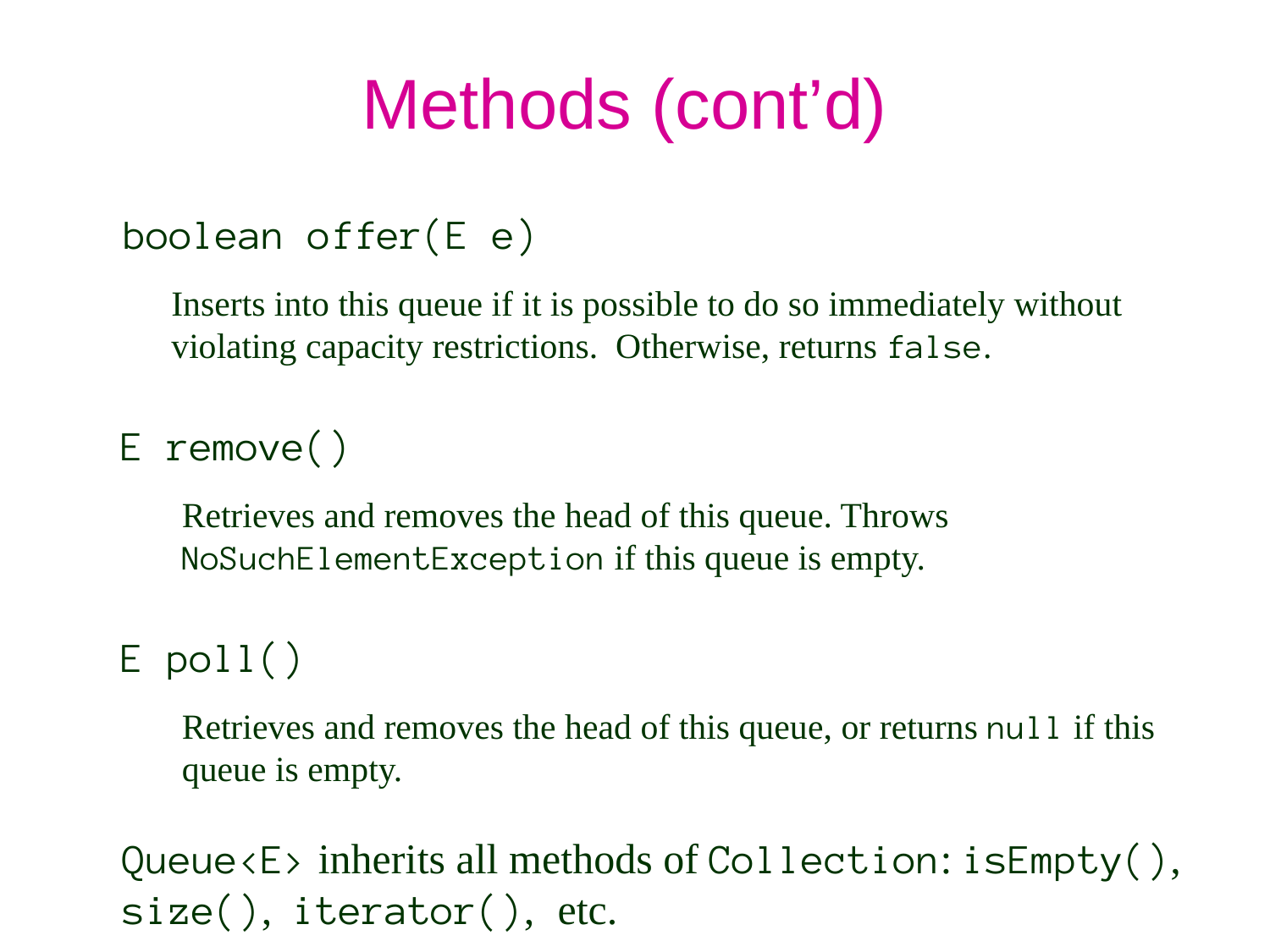

# Methods (cont’d)

boolean offer(E e)
Inserts into this queue if it is possible to do so immediately without violating capacity restrictions.  Otherwise, returns false.
E remove()
Retrieves and removes the head of this queue. Throws NoSuchElementException if this queue is empty.
E poll()
Retrieves and removes the head of this queue, or returns null if this queue is empty.
Queue<E> inherits all methods of Collection: isEmpty(),
size(),  iterator(), etc.